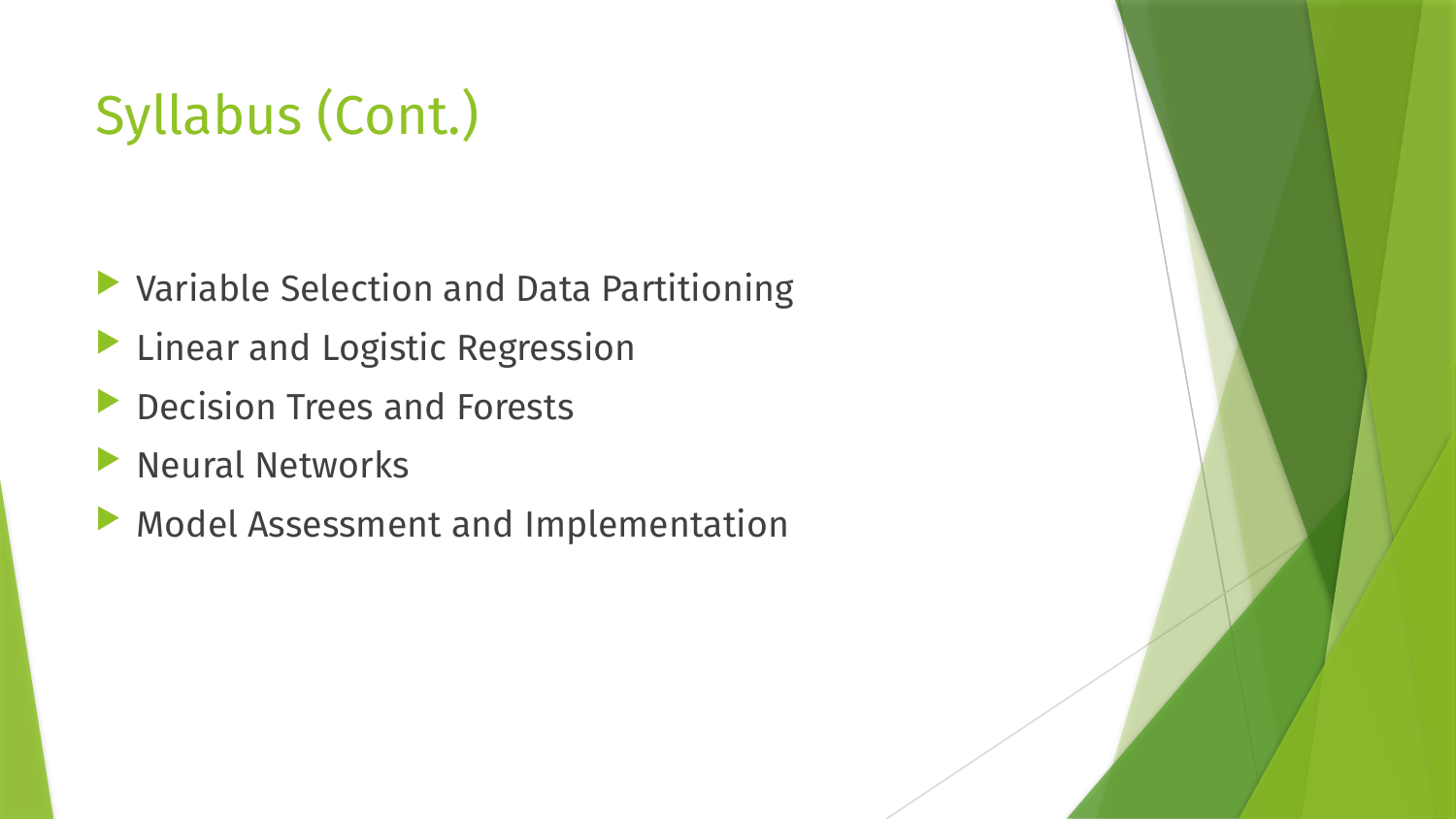

# Syllabus (Cont.)
Variable Selection and Data Partitioning
Linear and Logistic Regression
Decision Trees and Forests
Neural Networks
Model Assessment and Implementation